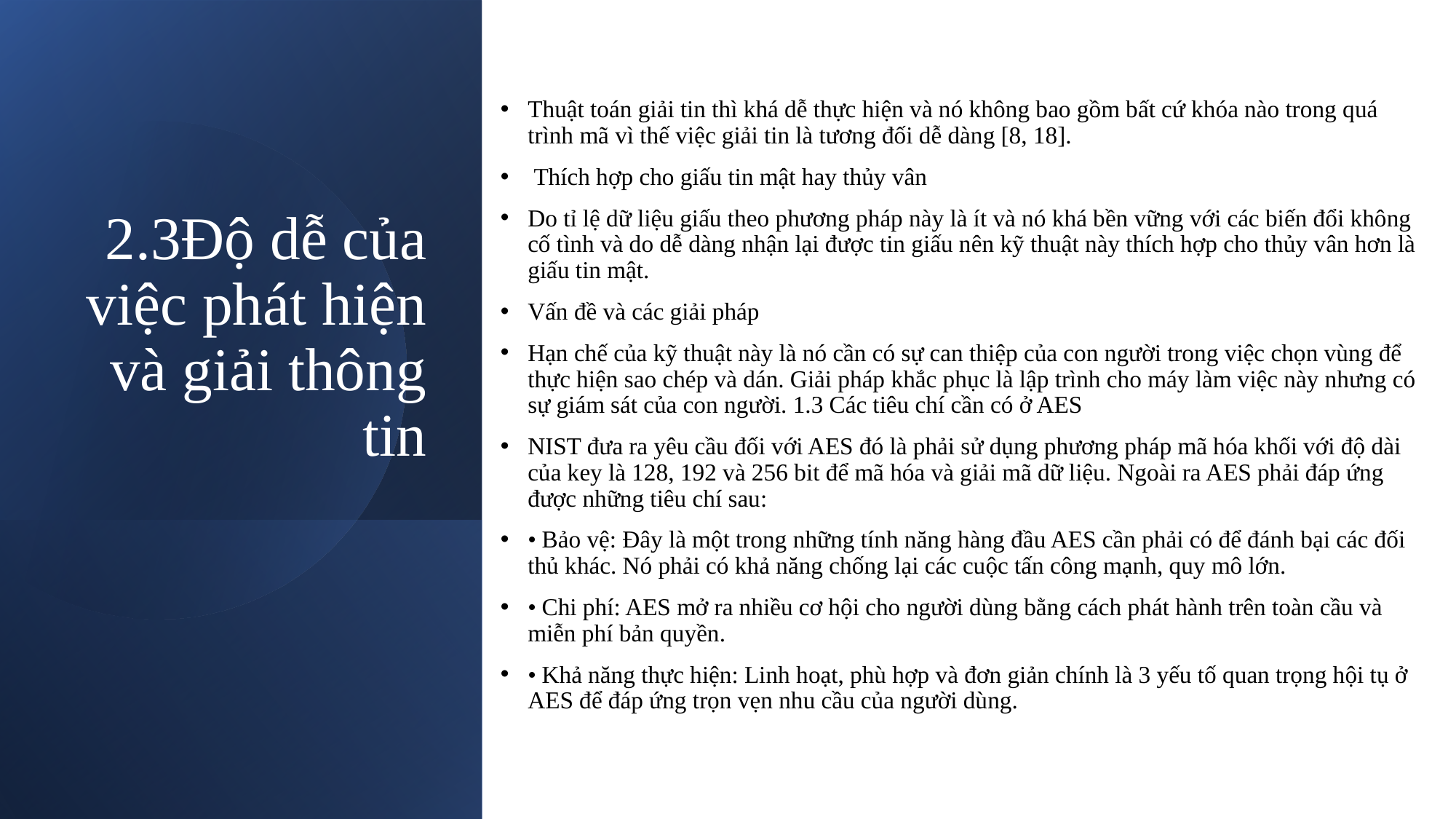

Thuật toán giải tin thì khá dễ thực hiện và nó không bao gồm bất cứ khóa nào trong quá trình mã vì thế việc giải tin là tương đối dễ dàng [8, 18].
 Thích hợp cho giấu tin mật hay thủy vân
Do tỉ lệ dữ liệu giấu theo phương pháp này là ít và nó khá bền vững với các biến đổi không cố tình và do dễ dàng nhận lại được tin giấu nên kỹ thuật này thích hợp cho thủy vân hơn là giấu tin mật.
Vấn đề và các giải pháp
Hạn chế của kỹ thuật này là nó cần có sự can thiệp của con người trong việc chọn vùng để thực hiện sao chép và dán. Giải pháp khắc phục là lập trình cho máy làm việc này nhưng có sự giám sát của con người. 1.3 Các tiêu chí cần có ở AES
NIST đưa ra yêu cầu đối với AES đó là phải sử dụng phương pháp mã hóa khối với độ dài của key là 128, 192 và 256 bit để mã hóa và giải mã dữ liệu. Ngoài ra AES phải đáp ứng được những tiêu chí sau:
• Bảo vệ: Đây là một trong những tính năng hàng đầu AES cần phải có để đánh bại các đối thủ khác. Nó phải có khả năng chống lại các cuộc tấn công mạnh, quy mô lớn.
• Chi phí: AES mở ra nhiều cơ hội cho người dùng bằng cách phát hành trên toàn cầu và miễn phí bản quyền.
• Khả năng thực hiện: Linh hoạt, phù hợp và đơn giản chính là 3 yếu tố quan trọng hội tụ ở AES để đáp ứng trọn vẹn nhu cầu của người dùng.

# 2.3Độ dễ của việc phát hiện và giải thông tin